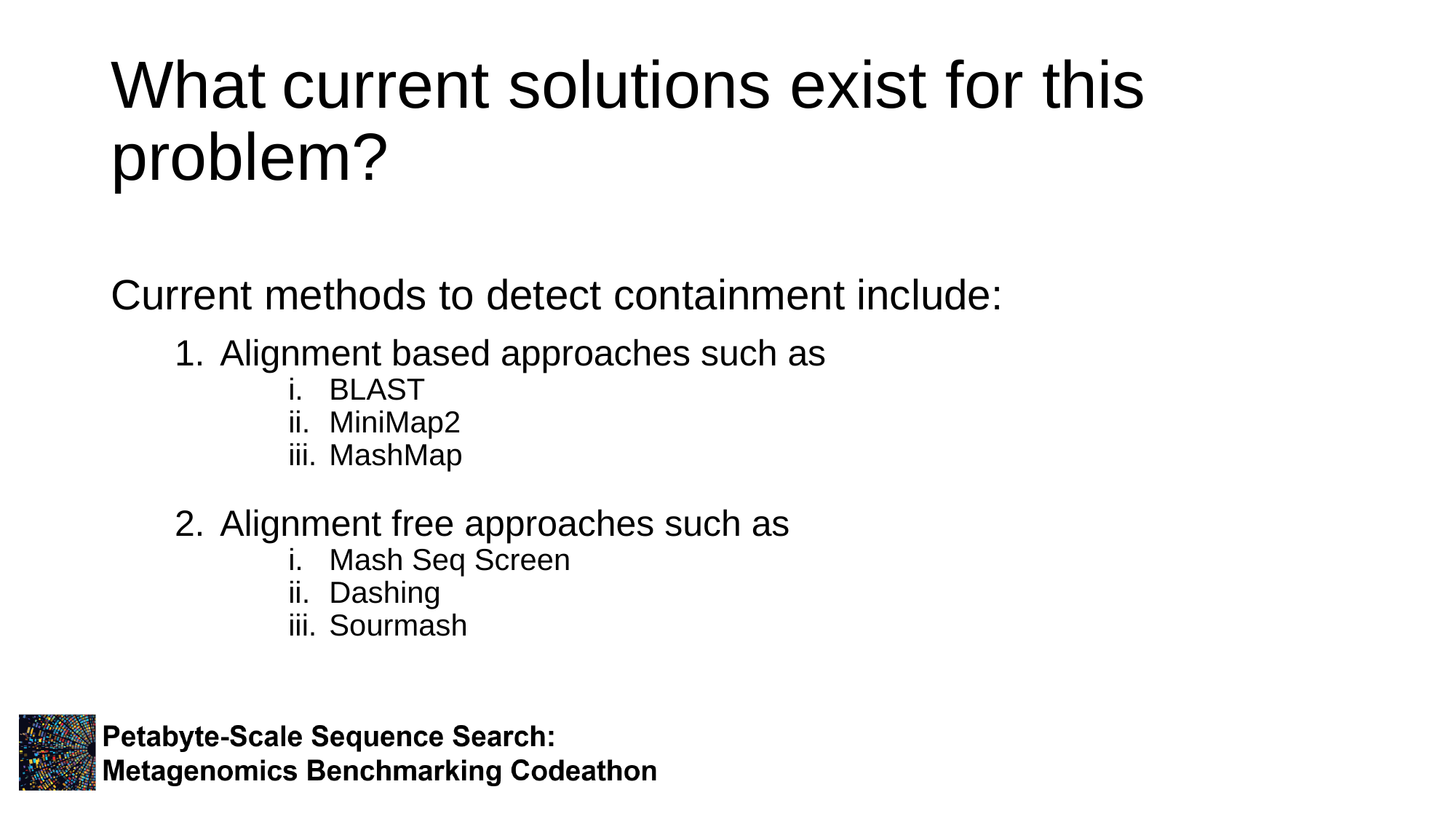

# What current solutions exist for this problem?

Current methods to detect containment include:
Alignment based approaches such as
BLAST
MiniMap2
MashMap
Alignment free approaches such as
Mash Seq Screen
Dashing
Sourmash